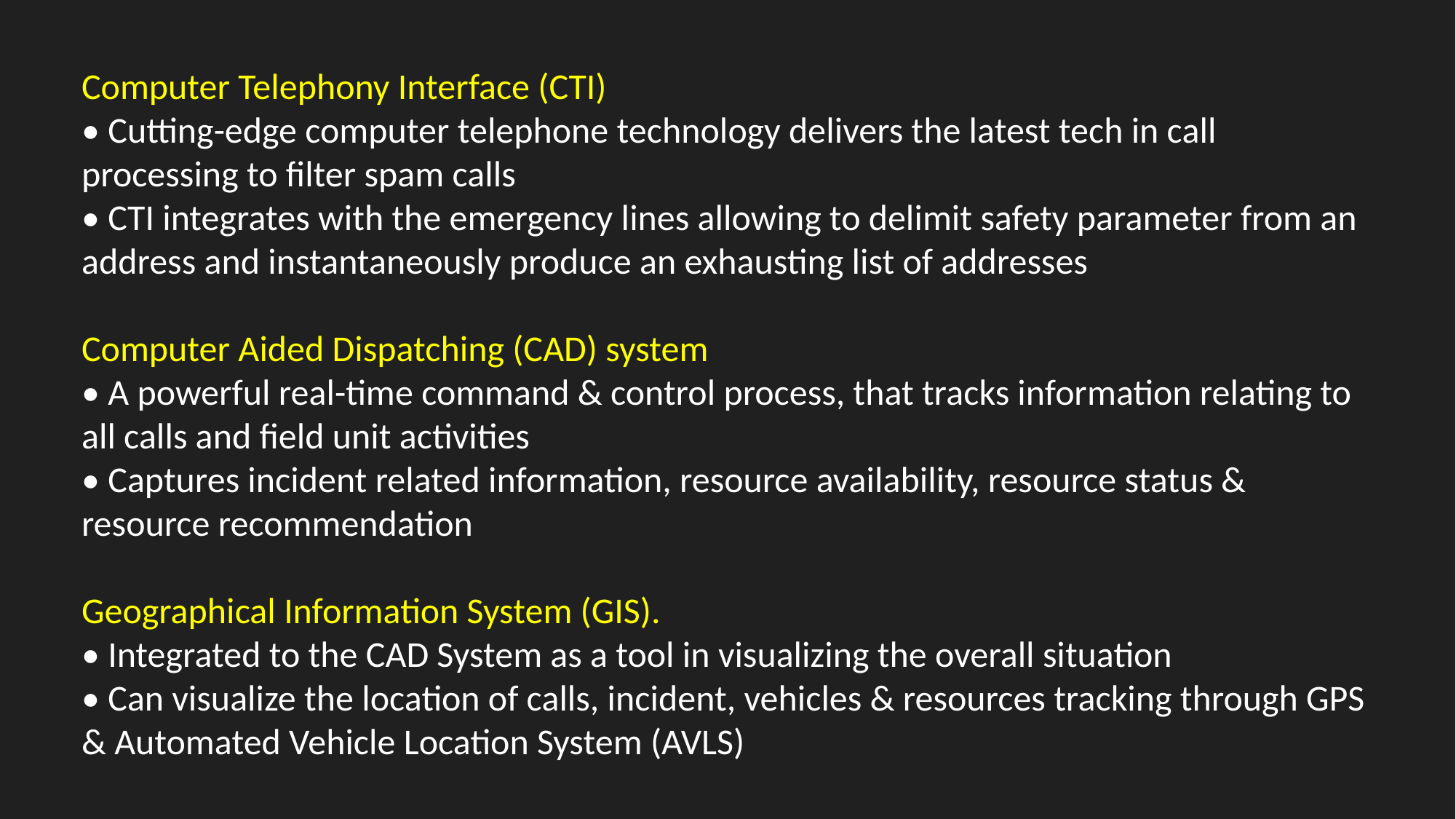

Computer Telephony Interface (CTI)
• Cutting-edge computer telephone technology delivers the latest tech in call processing to filter spam calls
• CTI integrates with the emergency lines allowing to delimit safety parameter from an address and instantaneously produce an exhausting list of addresses

Computer Aided Dispatching (CAD) system
• A powerful real-time command & control process, that tracks information relating to all calls and field unit activities
• Captures incident related information, resource availability, resource status & resource recommendation

Geographical Information System (GIS).
• Integrated to the CAD System as a tool in visualizing the overall situation
• Can visualize the location of calls, incident, vehicles & resources tracking through GPS & Automated Vehicle Location System (AVLS)